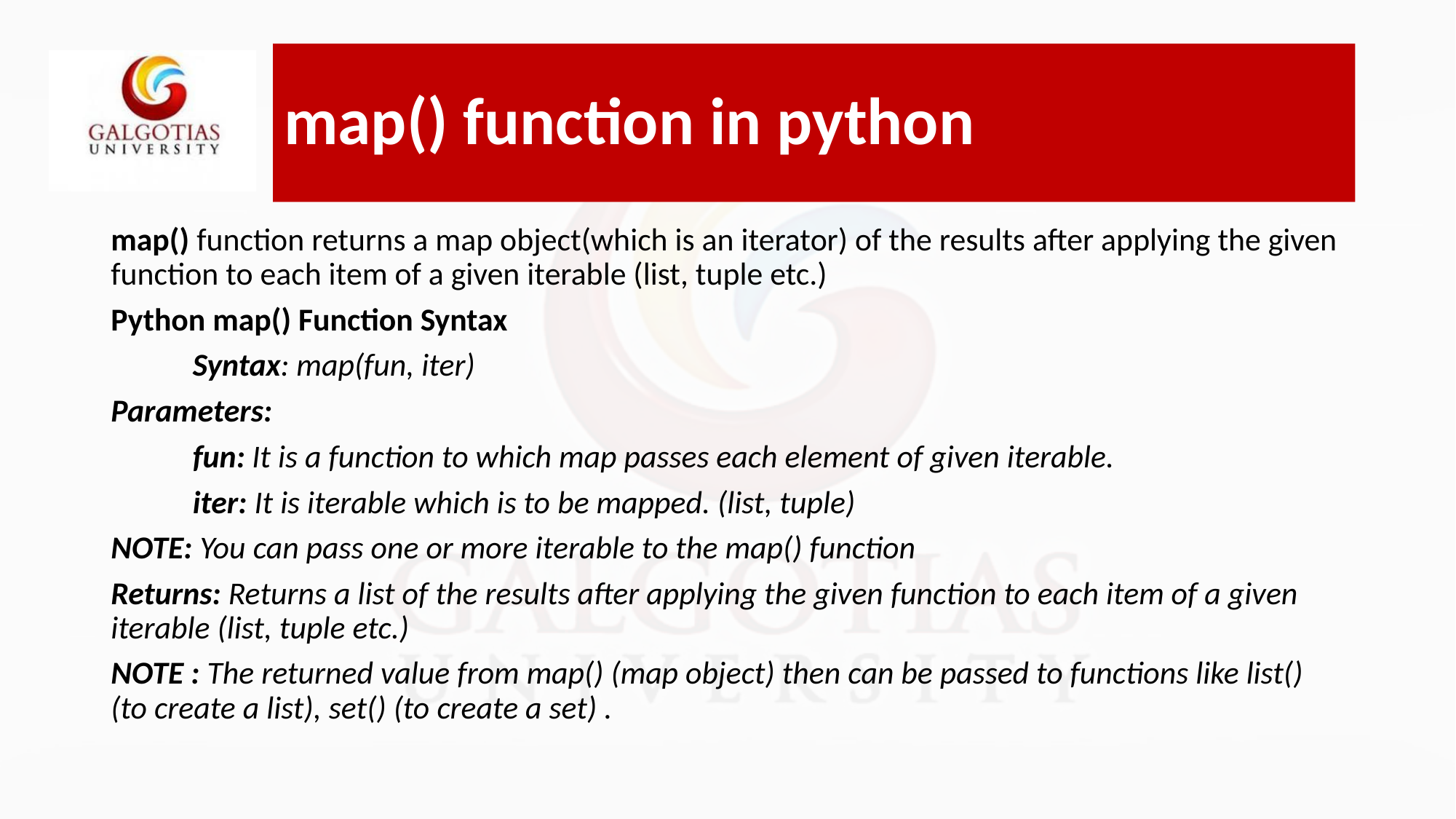

# map() function in python
map() function returns a map object(which is an iterator) of the results after applying the given function to each item of a given iterable (list, tuple etc.)
Python map() Function Syntax
	Syntax: map(fun, iter)
Parameters:
	fun: It is a function to which map passes each element of given iterable.
	iter: It is iterable which is to be mapped. (list, tuple)
NOTE: You can pass one or more iterable to the map() function
Returns: Returns a list of the results after applying the given function to each item of a given iterable (list, tuple etc.)
NOTE : The returned value from map() (map object) then can be passed to functions like list() (to create a list), set() (to create a set) .